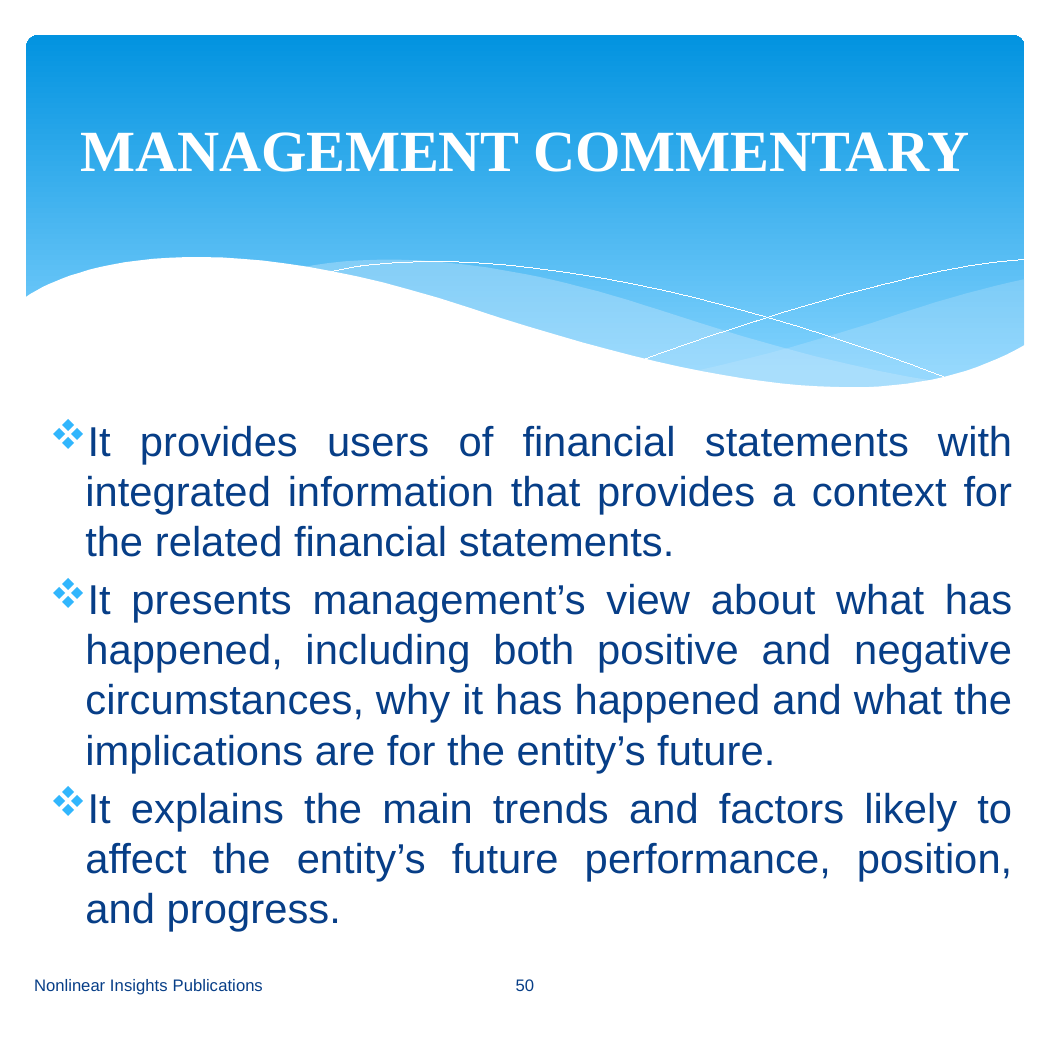

MANAGEMENT COMMENTARY
# It provides users of financial statements with integrated information that provides a context for the related financial statements.
It presents management’s view about what has happened, including both positive and negative circumstances, why it has happened and what the implications are for the entity’s future.
It explains the main trends and factors likely to affect the entity’s future performance, position, and progress.

Nonlinear Insights Publications
50